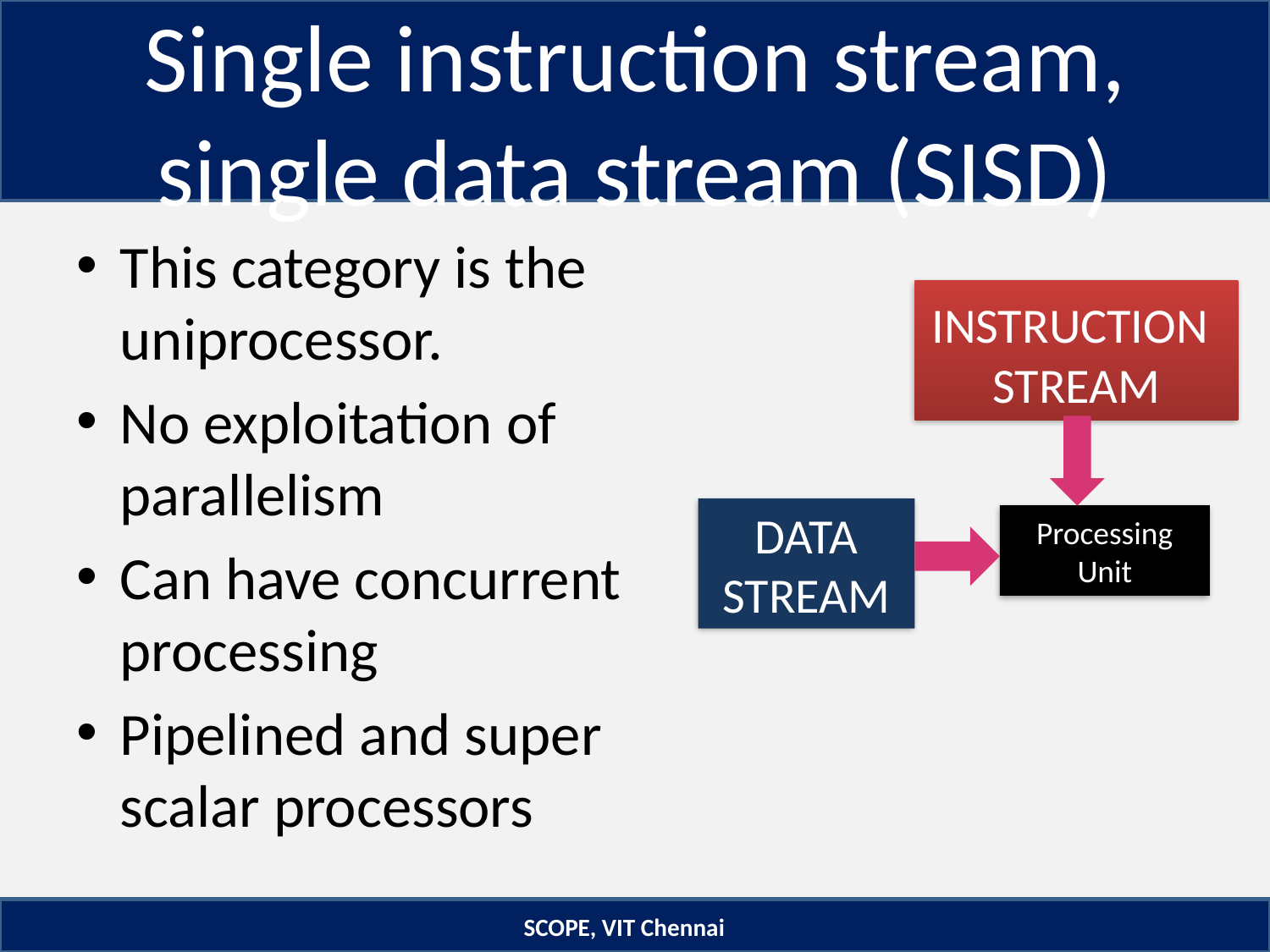

# Single instruction stream, single data stream (SISD)
This category is the uniprocessor.
No exploitation of parallelism
Can have concurrent processing
Pipelined and super scalar processors

INSTRUCTION
STREAM

DATA
STREAM
Processing Unit

SCOPE, VIT Chennai